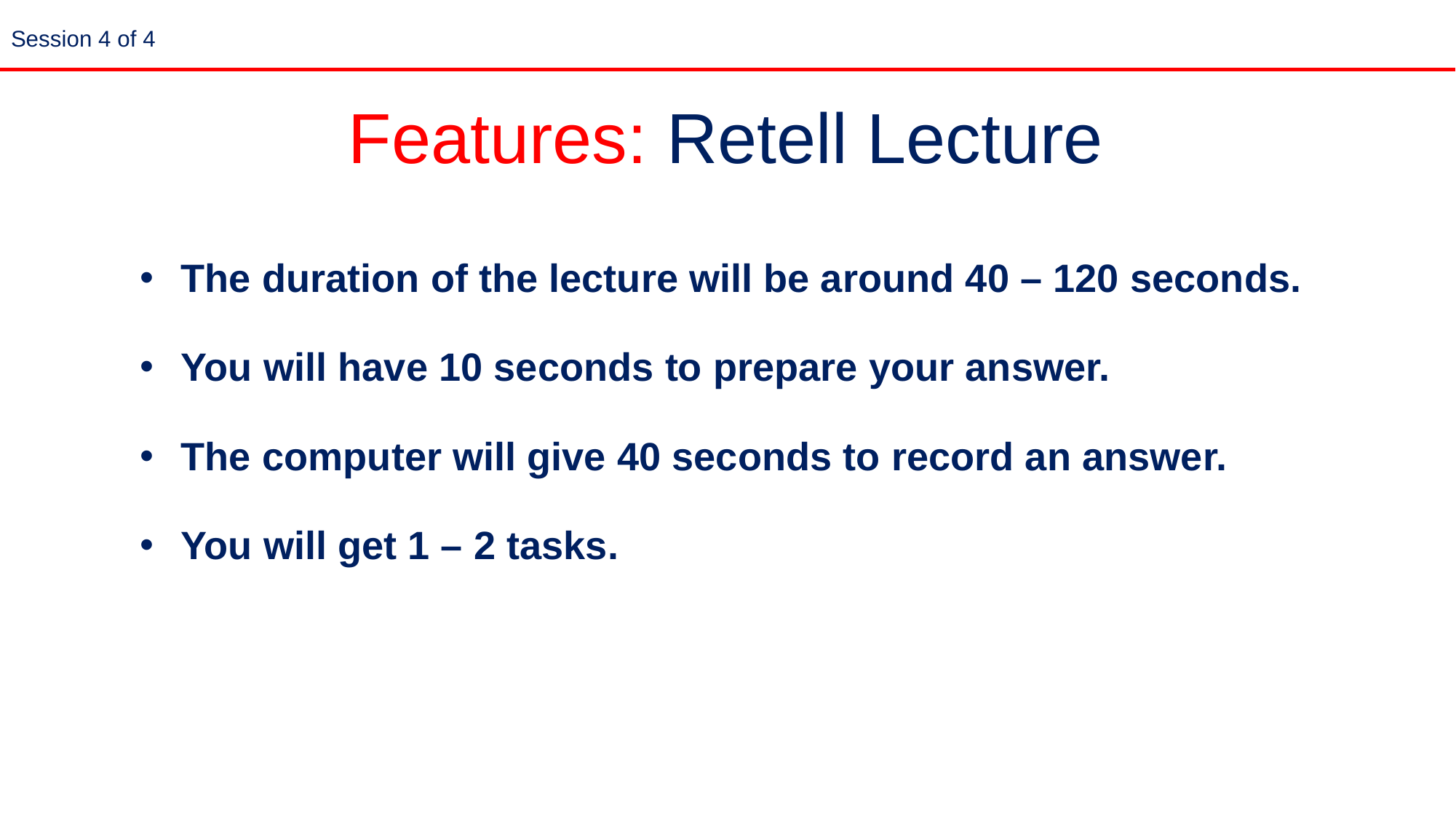

Session 4 of 4
Features: Retell Lecture
The duration of the lecture will be around 40 – 120 seconds.

You will have 10 seconds to prepare your answer.

The computer will give 40 seconds to record an answer.

You will get 1 – 2 tasks.